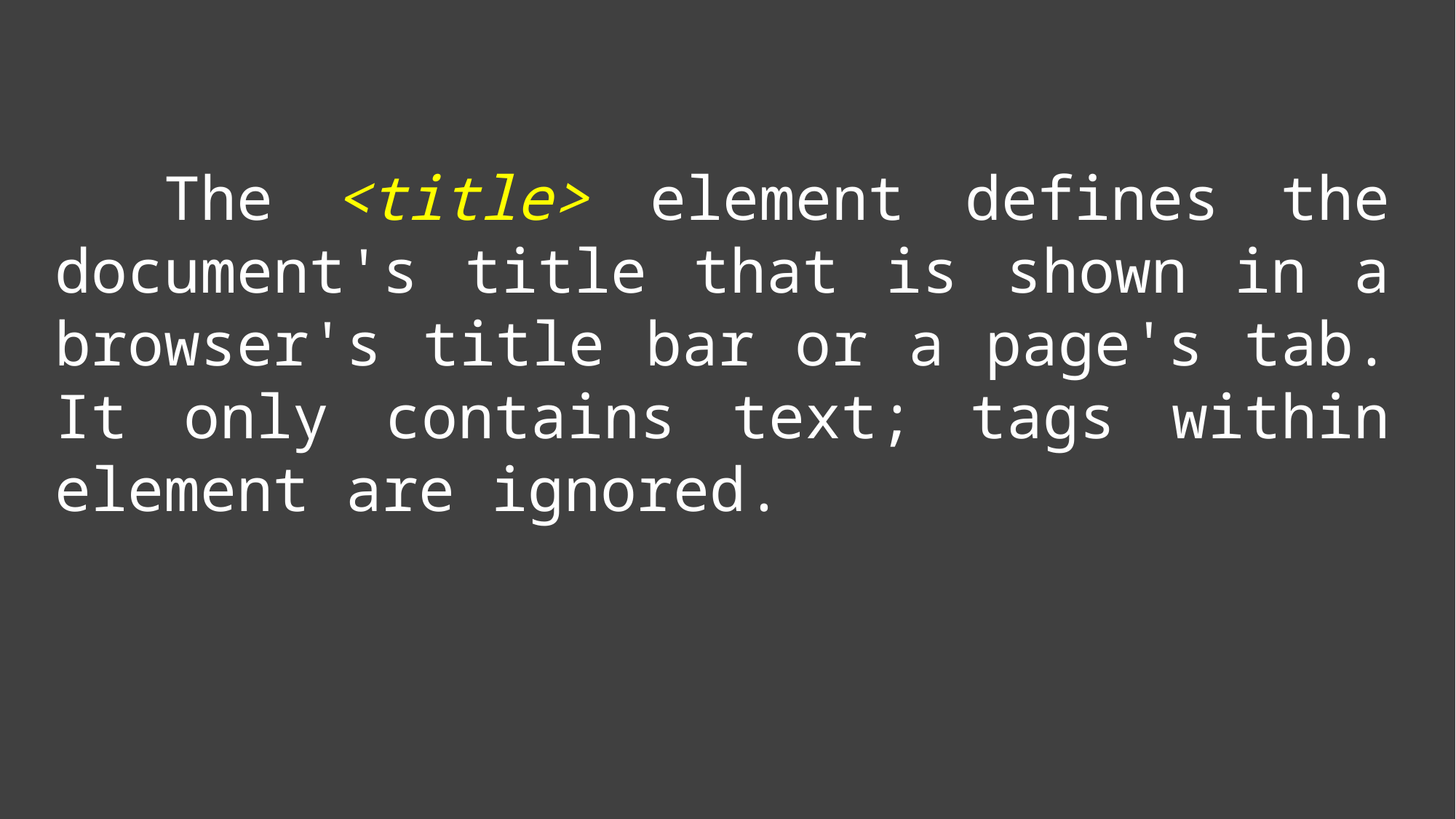

The <title> element defines the document's title that is shown in a browser's title bar or a page's tab. It only contains text; tags within element are ignored.